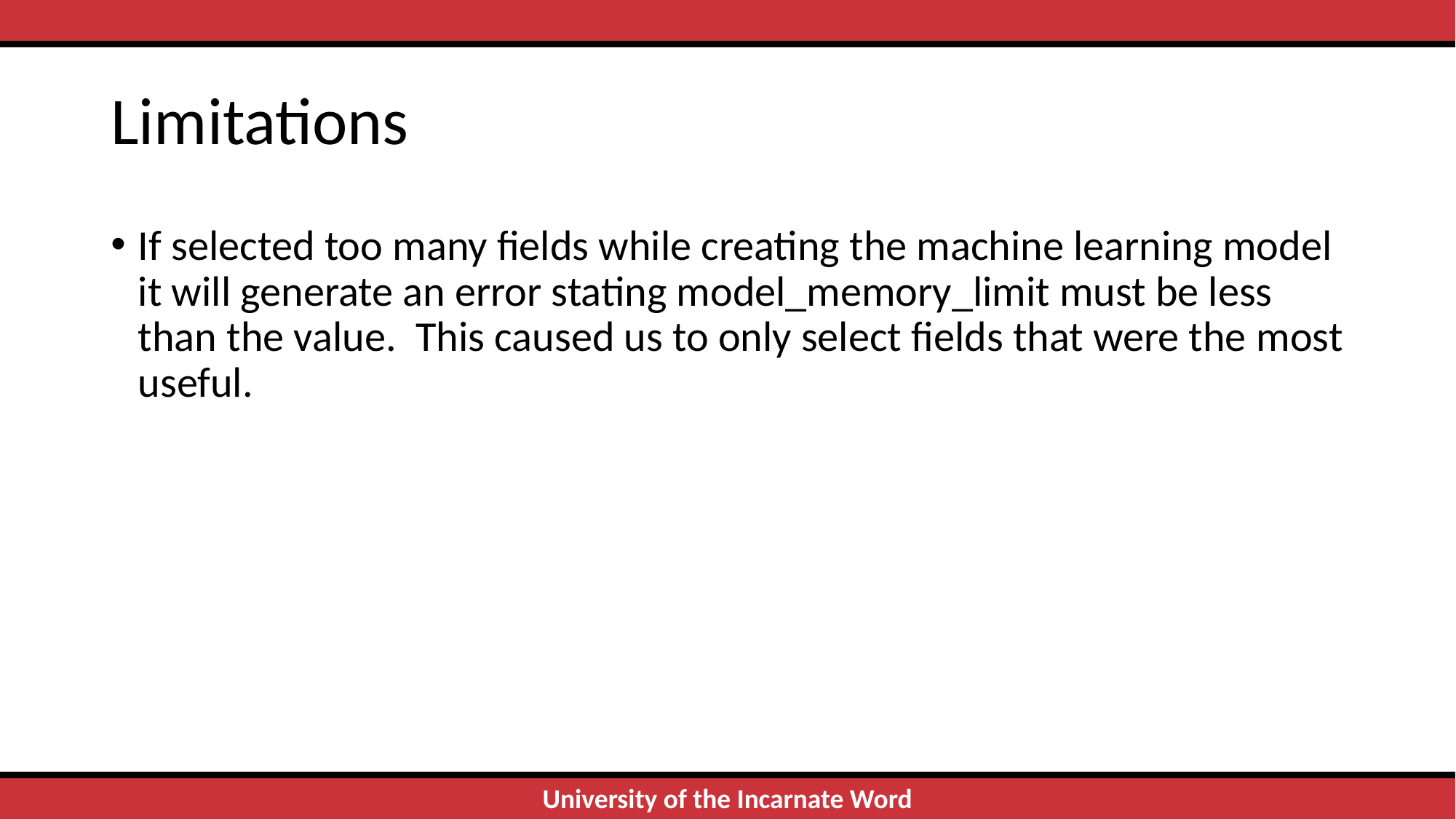

# Limitations
If selected too many fields while creating the machine learning model it will generate an error stating model_memory_limit must be less than the value.  This caused us to only select fields that were the most useful.
12/1/2022